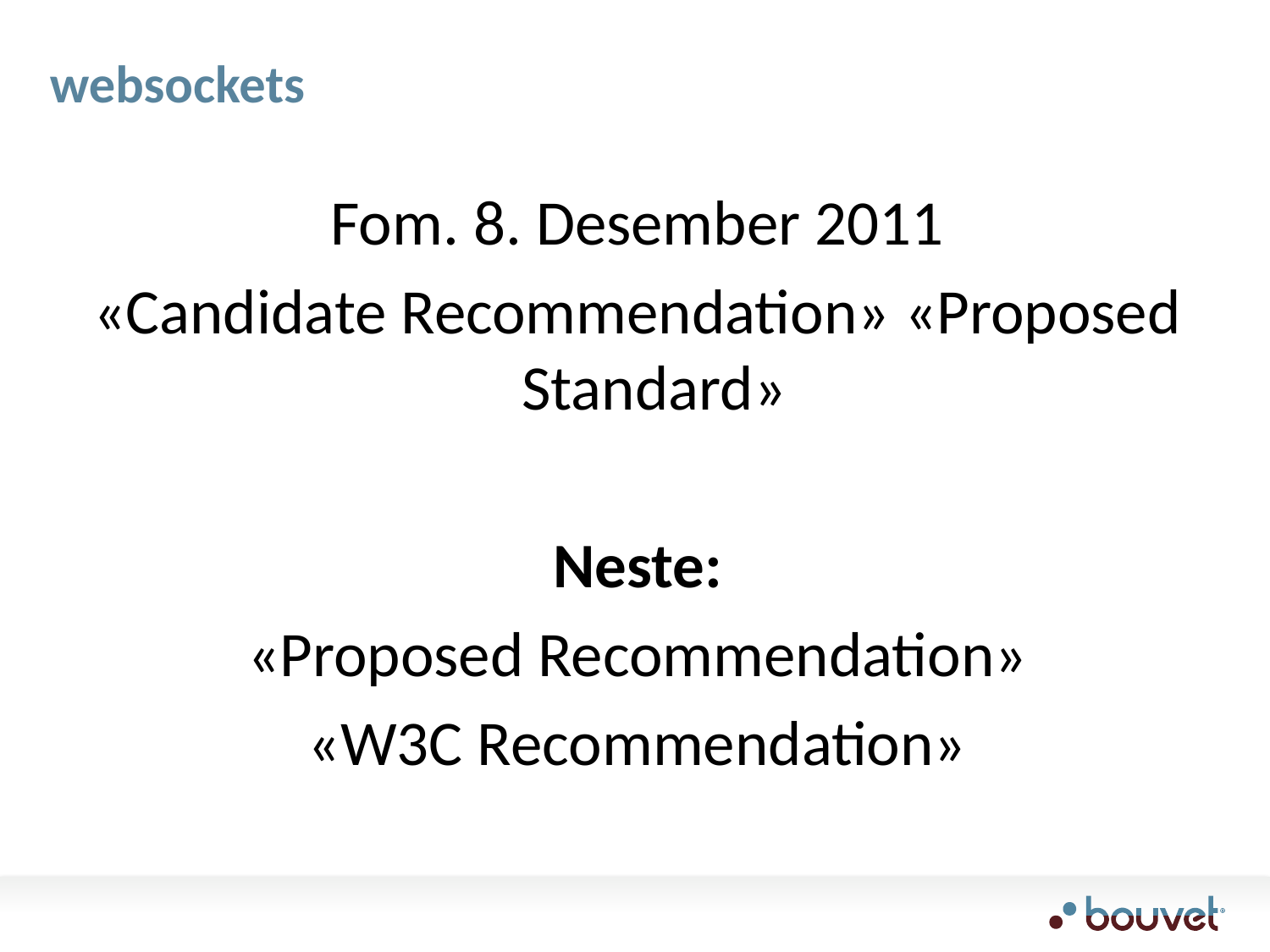

# websockets
Fom. 8. Desember 2011
«Candidate Recommendation» «Proposed Standard»

Neste:
«Proposed Recommendation»
«W3C Recommendation»